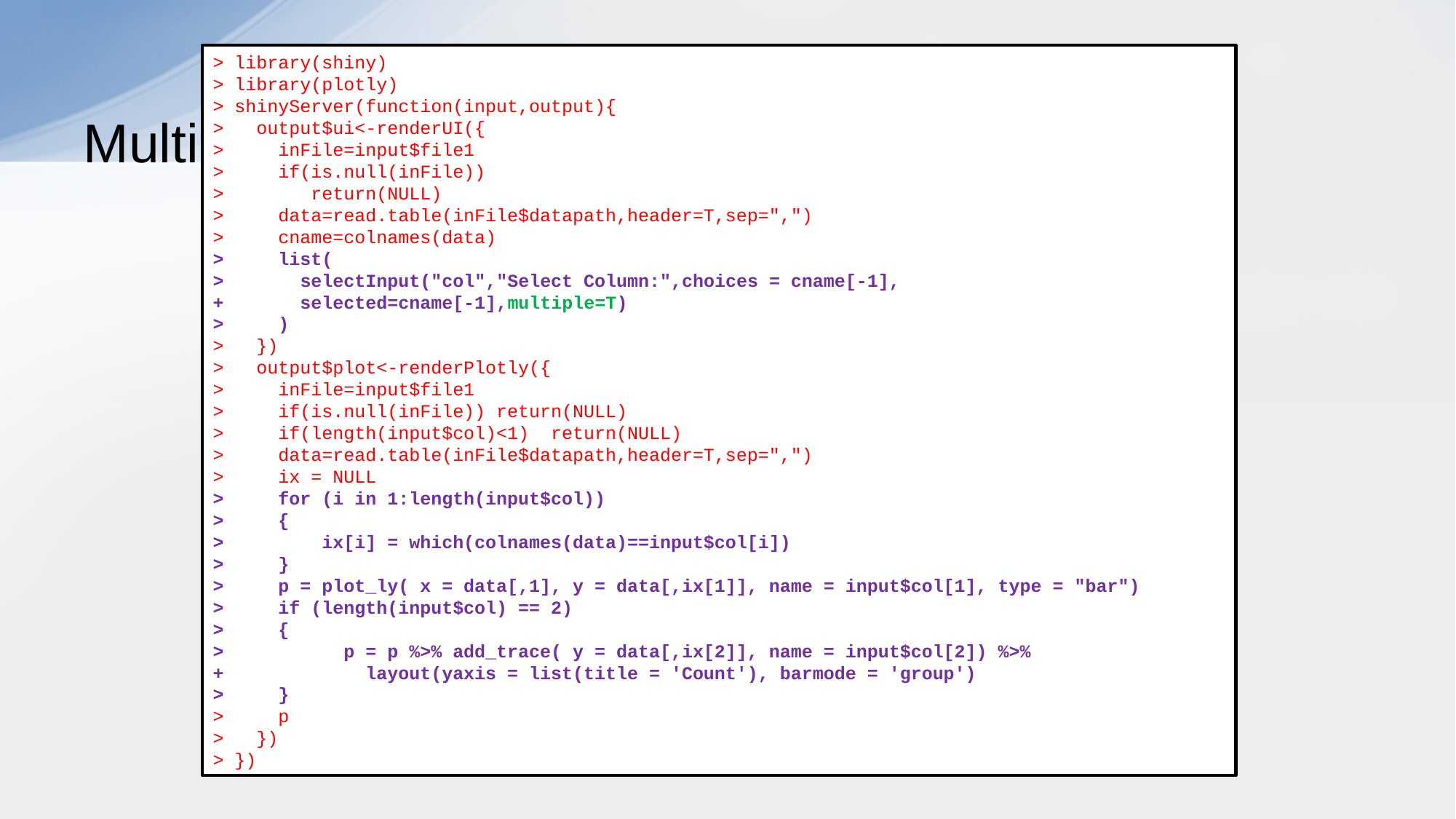

# Multiple selectInput
> library(shiny)
> library(plotly)
> shinyServer(function(input,output){
>   output$ui<-renderUI({
>     inFile=input$file1
>     if(is.null(inFile))
>        return(NULL)
>     data=read.table(inFile$datapath,header=T,sep=",")
>     cname=colnames(data)
>     list(
>       selectInput("col","Select Column:",choices = cname[-1],
+       selected=cname[-1],multiple=T)
>     )
>   })
>   output$plot<-renderPlotly({
>     inFile=input$file1
>     if(is.null(inFile)) return(NULL)
>     if(length(input$col)<1)  return(NULL)
>     data=read.table(inFile$datapath,header=T,sep=",")
>     ix = NULL
>     for (i in 1:length(input$col))
>     {
>         ix[i] = which(colnames(data)==input$col[i])
>     }
>     p = plot_ly( x = data[,1], y = data[,ix[1]], name = input$col[1], type = "bar")
>     if (length(input$col) == 2)
>     {
>           p = p %>% add_trace( y = data[,ix[2]], name = input$col[2]) %>%
+             layout(yaxis = list(title = 'Count'), barmode = 'group')
>     }
>     p
>   })
> })

65